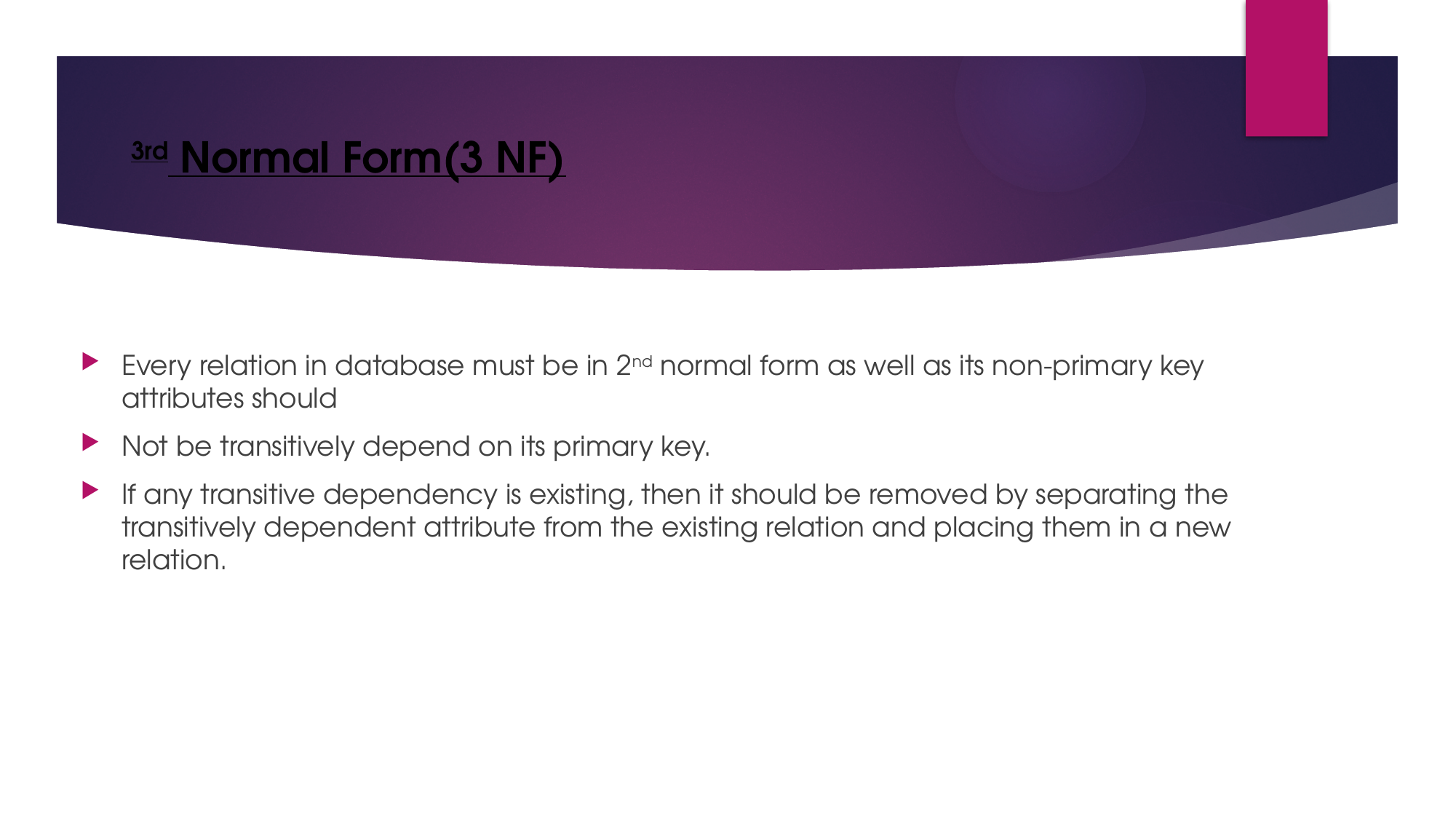

3rd Normal Form(3 NF)

Every relation in database must be in 2nd normal form as well as its non-primary key attributes should
Not be transitively depend on its primary key.
If any transitive dependency is existing, then it should be removed by separating the transitively dependent attribute from the existing relation and placing them in a new relation.